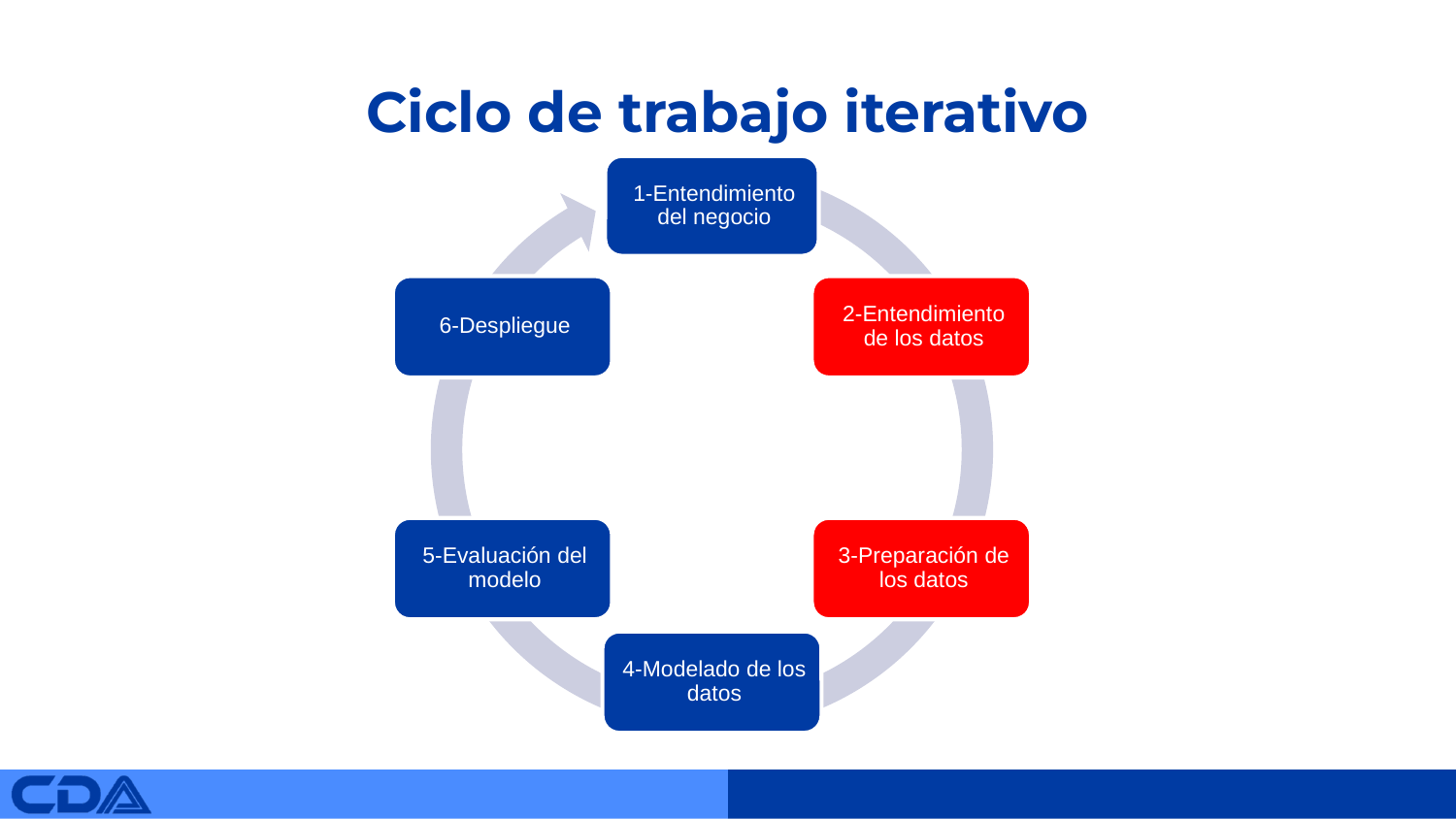

# Ciclo de trabajo iterativo

1-Entendimiento del negocio
2-Entendimiento de los datos
3-Preparación de los datos
4-Modelado de los datos
5-Evaluación del modelo
6-Despliegue